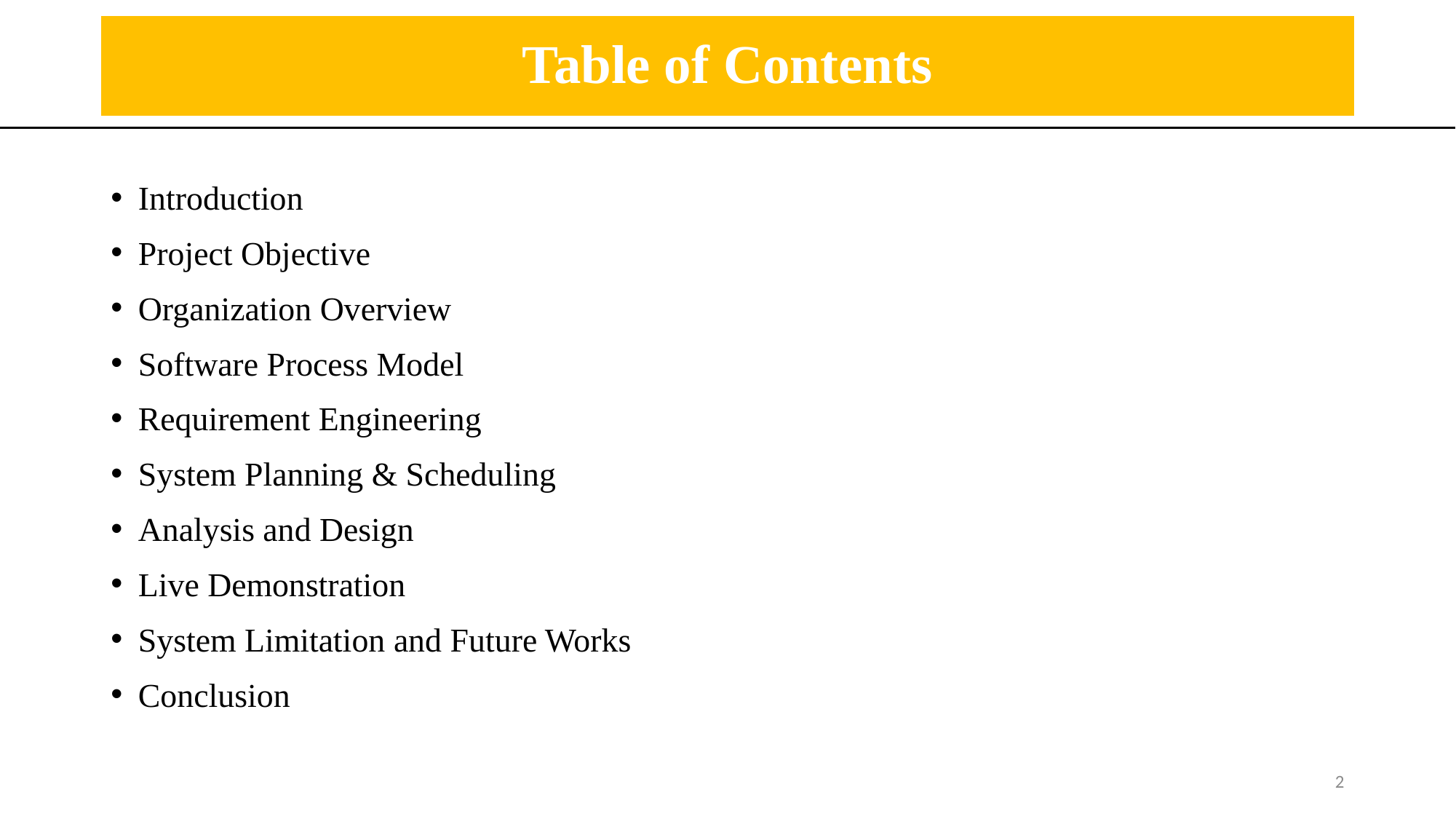

# Table of Contents
Introduction
Project Objective
Organization Overview
Software Process Model
Requirement Engineering
System Planning & Scheduling
Analysis and Design
Live Demonstration
System Limitation and Future Works
Conclusion

2